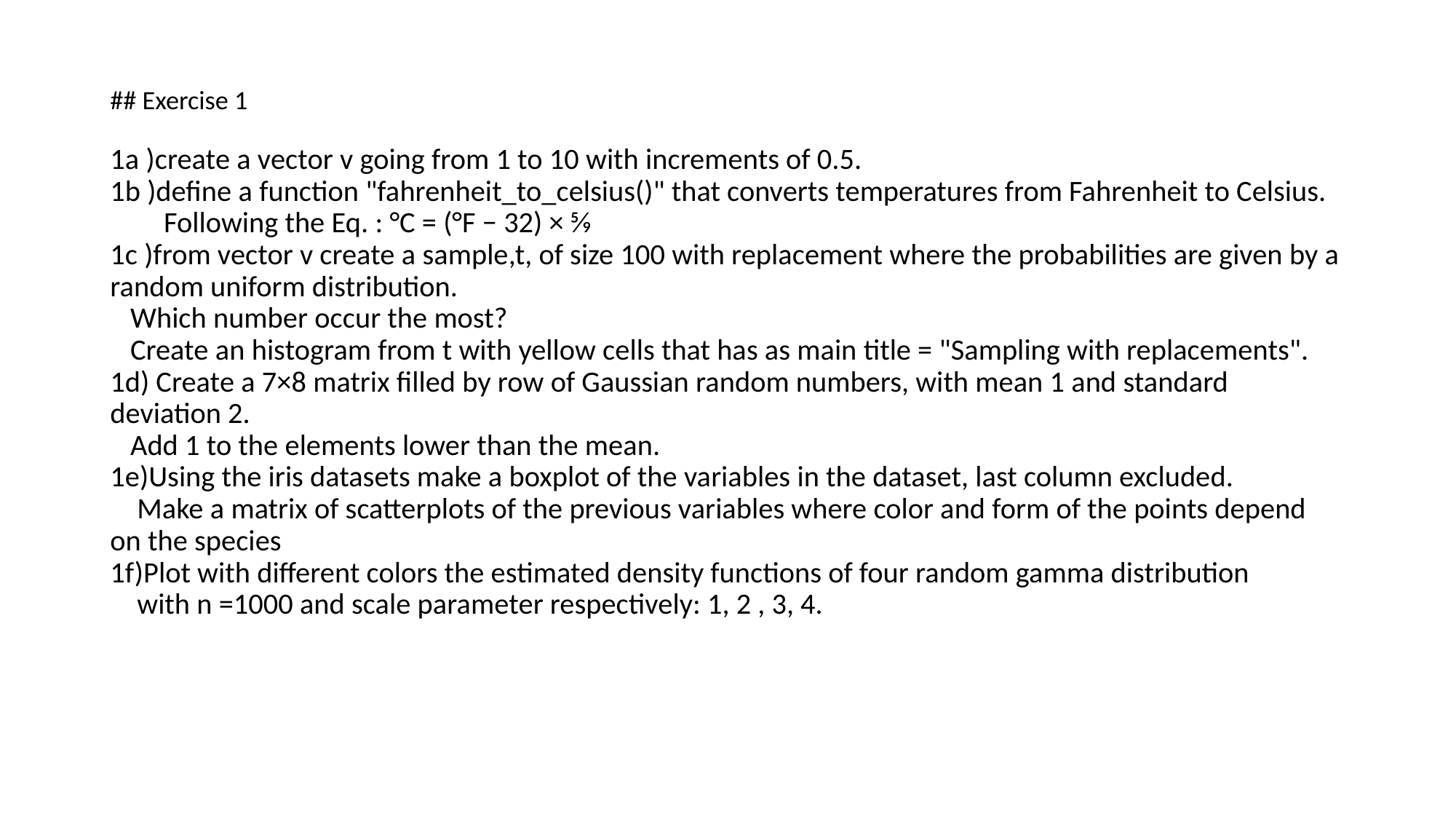

# ## Exercise 1 1a )create a vector v going from 1 to 10 with increments of 0.5. 1b )define a function "fahrenheit_to_celsius()" that converts temperatures from Fahrenheit to Celsius. Following the Eq. : °C = (°F − 32) × 5⁄9 1c )from vector v create a sample,t, of size 100 with replacement where the probabilities are given by a random uniform distribution. Which number occur the most? Create an histogram from t with yellow cells that has as main title = "Sampling with replacements". 1d) Create a 7×8 matrix filled by row of Gaussian random numbers, with mean 1 and standard deviation 2. Add 1 to the elements lower than the mean. 1e)Using the iris datasets make a boxplot of the variables in the dataset, last column excluded. Make a matrix of scatterplots of the previous variables where color and form of the points depend on the species 1f)Plot with different colors the estimated density functions of four random gamma distribution with n =1000 and scale parameter respectively: 1, 2 , 3, 4.